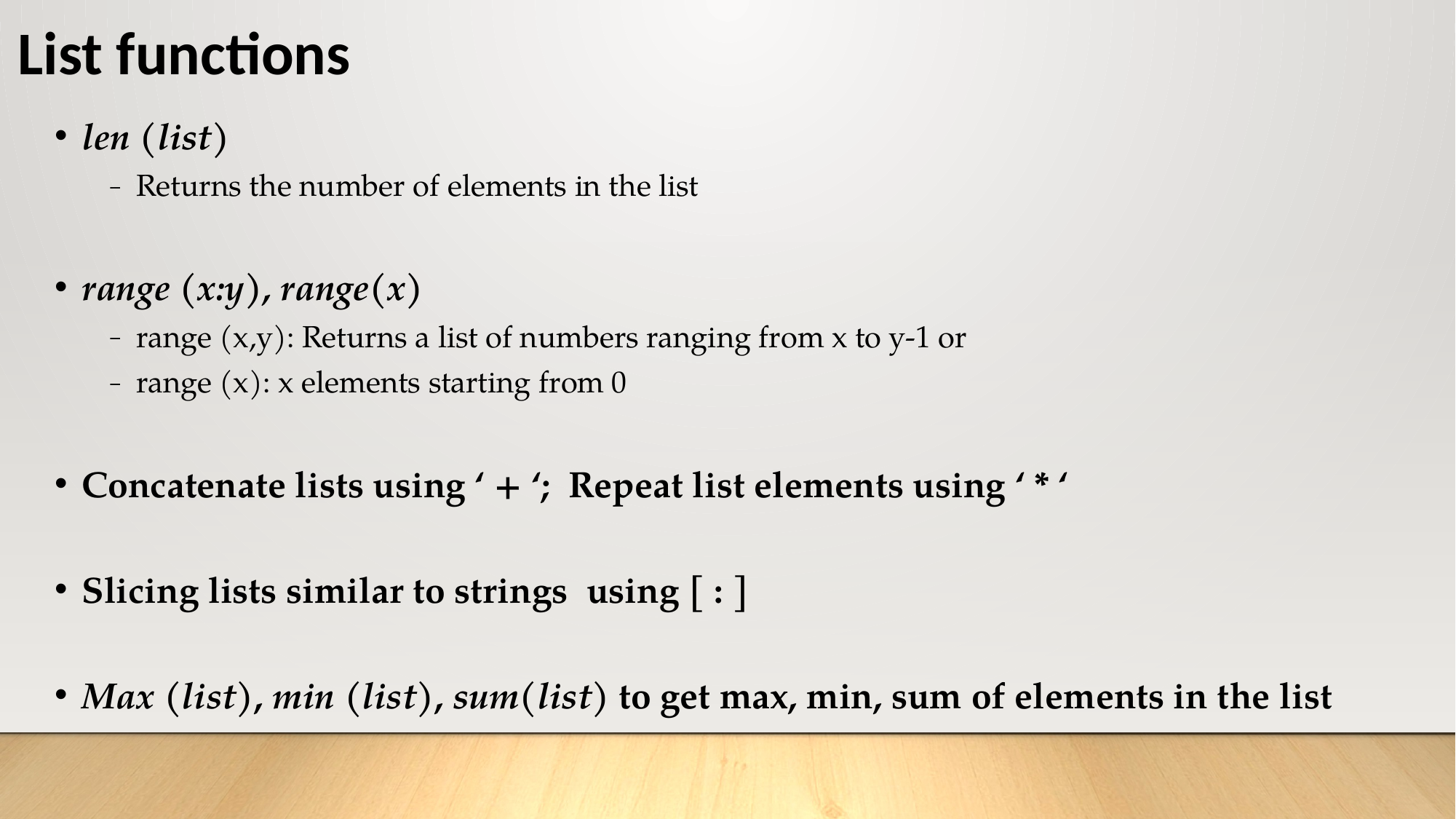

# List functions
len (list)
Returns the number of elements in the list

range (x:y), range(x)
range (x,y): Returns a list of numbers ranging from x to y-1 or
range (x): x elements starting from 0

Concatenate lists using ‘ + ‘;  Repeat list elements using ‘ * ‘

Slicing lists similar to strings  using [ : ]

Max (list), min (list), sum(list) to get max, min, sum of elements in the list